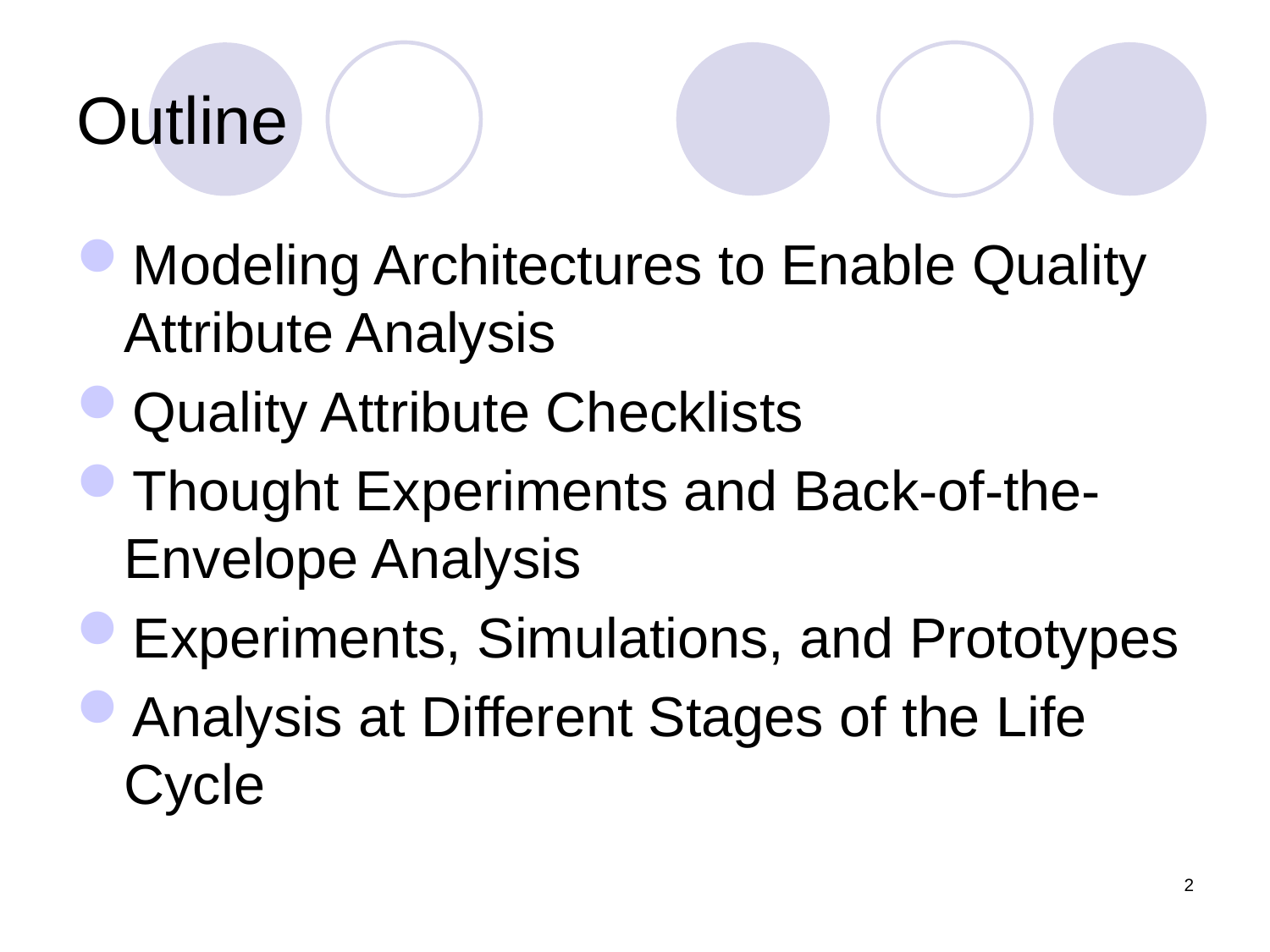

# Outline
Modeling Architectures to Enable Quality Attribute Analysis
Quality Attribute Checklists
Thought Experiments and Back-of-the-Envelope Analysis
Experiments, Simulations, and Prototypes
Analysis at Different Stages of the Life Cycle
2